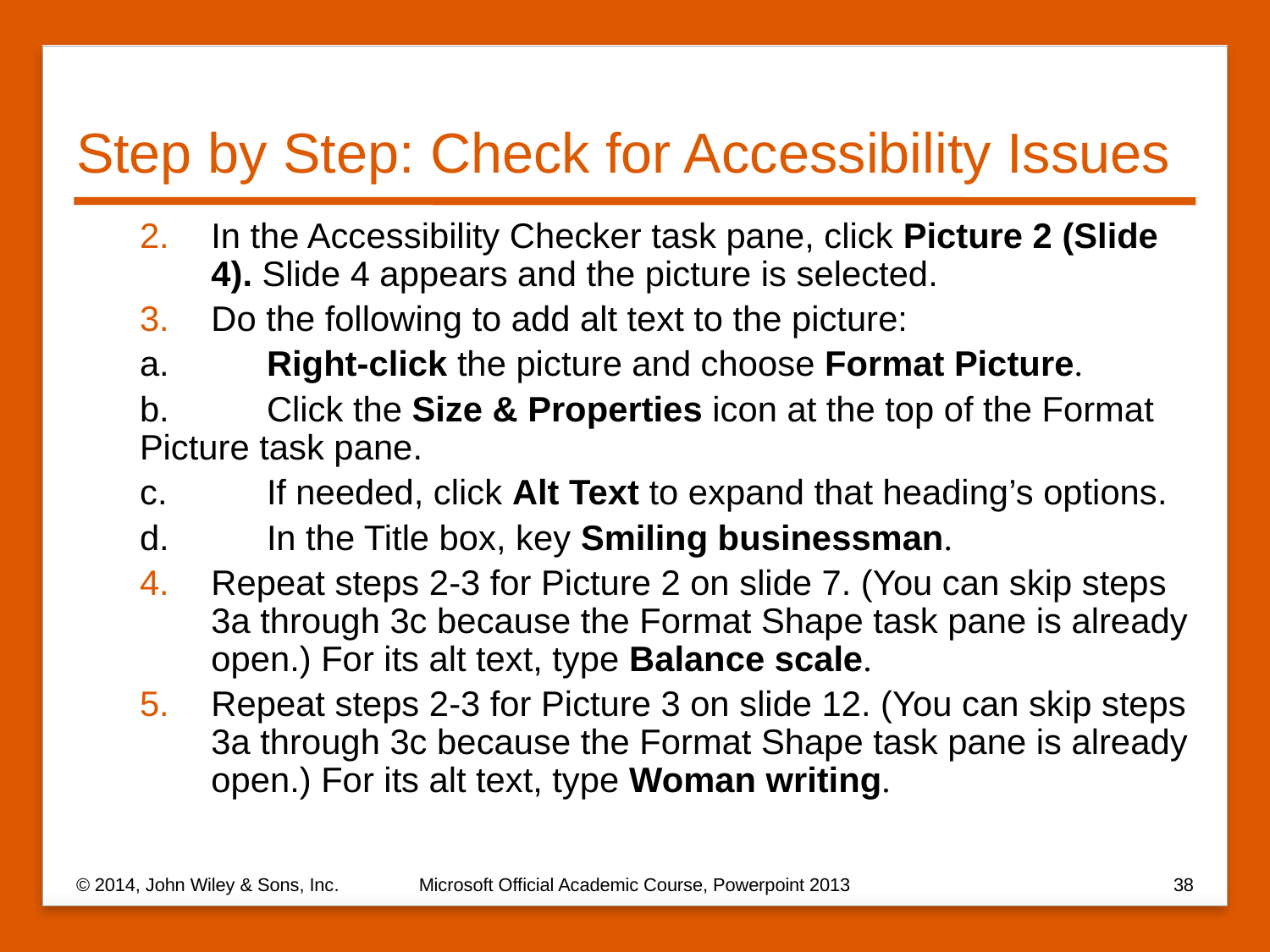

# Step by Step: Check for Accessibility Issues
In the Accessibility Checker task pane, click Picture 2 (Slide 4). Slide 4 appears and the picture is selected.
Do the following to add alt text to the picture:
a.	Right-click the picture and choose Format Picture.
b.	Click the Size & Properties icon at the top of the Format Picture task pane.
c.	If needed, click Alt Text to expand that heading’s options.
d.	In the Title box, key Smiling businessman.
Repeat steps 2-3 for Picture 2 on slide 7. (You can skip steps 3a through 3c because the Format Shape task pane is already open.) For its alt text, type Balance scale.
Repeat steps 2-3 for Picture 3 on slide 12. (You can skip steps 3a through 3c because the Format Shape task pane is already open.) For its alt text, type Woman writing.

© 2014, John Wiley & Sons, Inc.
Microsoft Official Academic Course, Powerpoint 2013
38